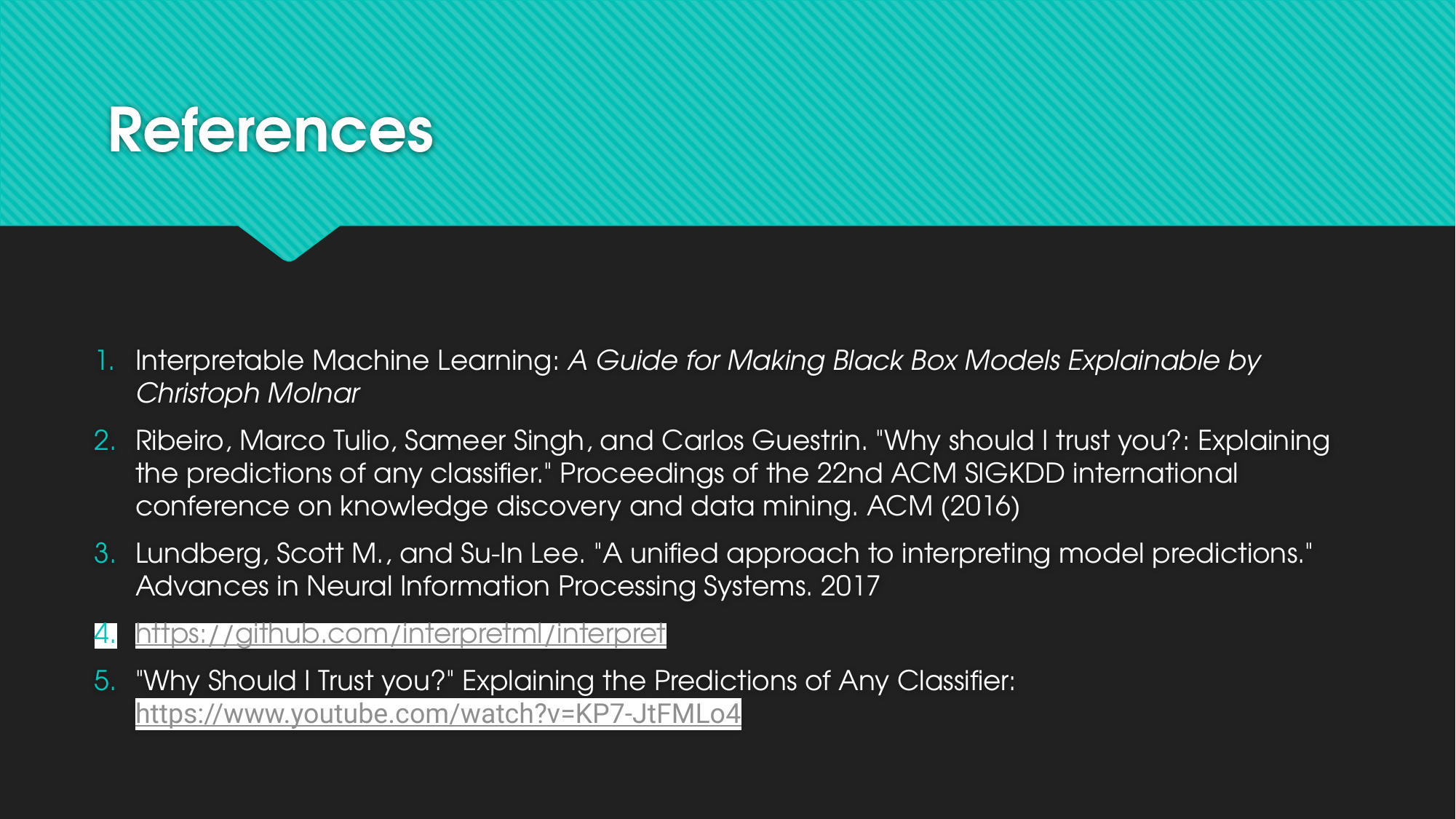

# References
Interpretable Machine Learning: A Guide for Making Black Box Models Explainable by Christoph Molnar
Ribeiro, Marco Tulio, Sameer Singh, and Carlos Guestrin. "Why should I trust you?: Explaining the predictions of any classifier." Proceedings of the 22nd ACM SIGKDD international conference on knowledge discovery and data mining. ACM (2016)
Lundberg, Scott M., and Su-In Lee. "A unified approach to interpreting model predictions." Advances in Neural Information Processing Systems. 2017
https://github.com/interpretml/interpret
"Why Should I Trust you?" Explaining the Predictions of Any Classifier: https://www.youtube.com/watch?v=KP7-JtFMLo4